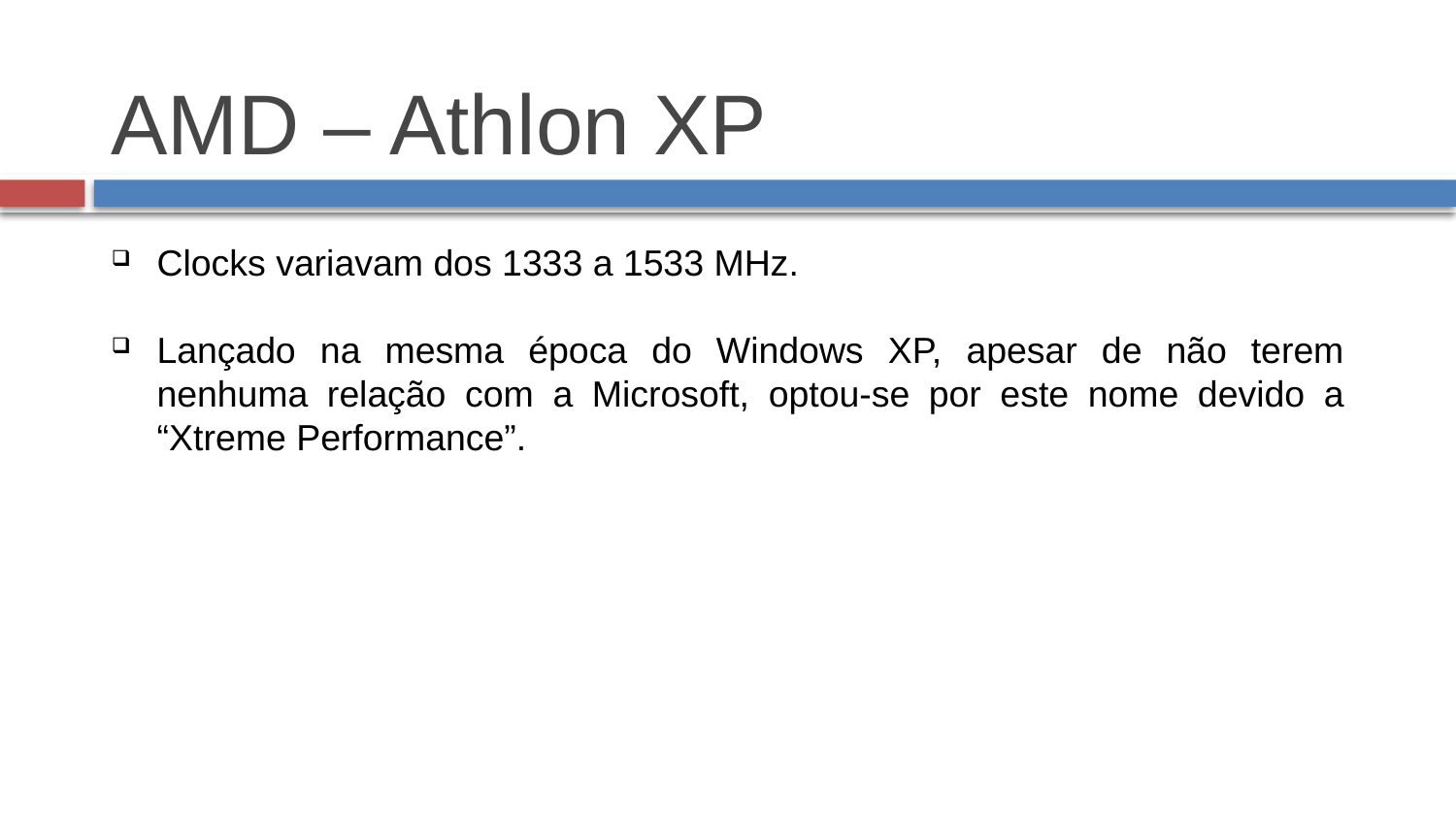

AMD – Athlon XP
Clocks variavam dos 1333 a 1533 MHz.

Lançado na mesma época do Windows XP, apesar de não terem nenhuma relação com a Microsoft, optou-se por este nome devido a “Xtreme Performance”.